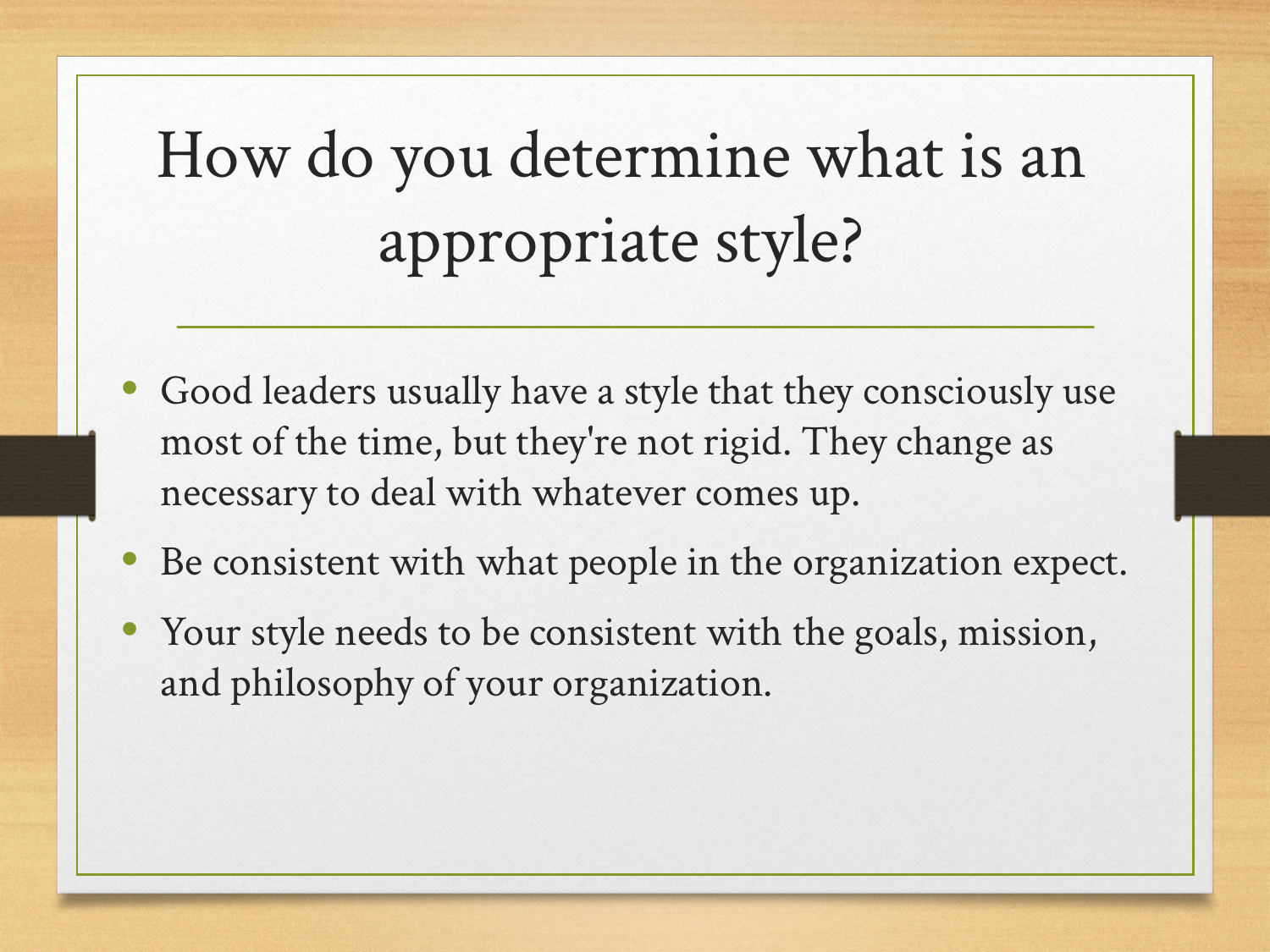

# How do you determine what is an appropriate style?
Good leaders usually have a style that they consciously use most of the time, but they're not rigid. They change as necessary to deal with whatever comes up.
Be consistent with what people in the organization expect.
Your style needs to be consistent with the goals, mission, and philosophy of your organization.